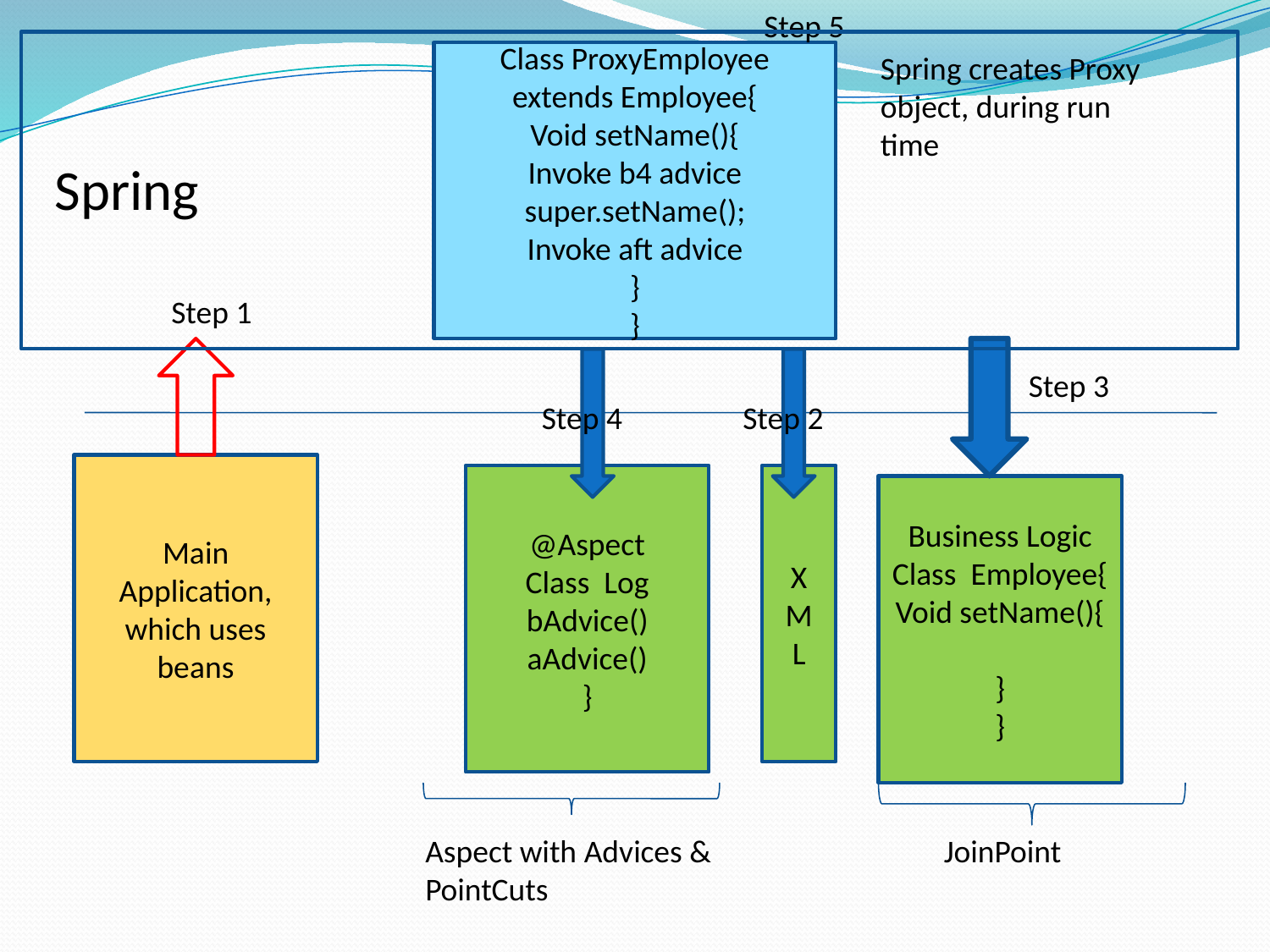

Step 5

Class ProxyEmployee extends Employee{
Void setName(){
Invoke b4 advice
super.setName();
Invoke aft advice
}
}
Spring creates Proxy object, during run time
Spring
Step 1

Step 3
Step 4
Step 2
Main Application, which uses beans
@Aspect
Class  Log
bAdvice()
aAdvice()
}
X
M
L
Business Logic
Class  Employee{
Void setName(){

}
}

Aspect with Advices & PointCuts
JoinPoint